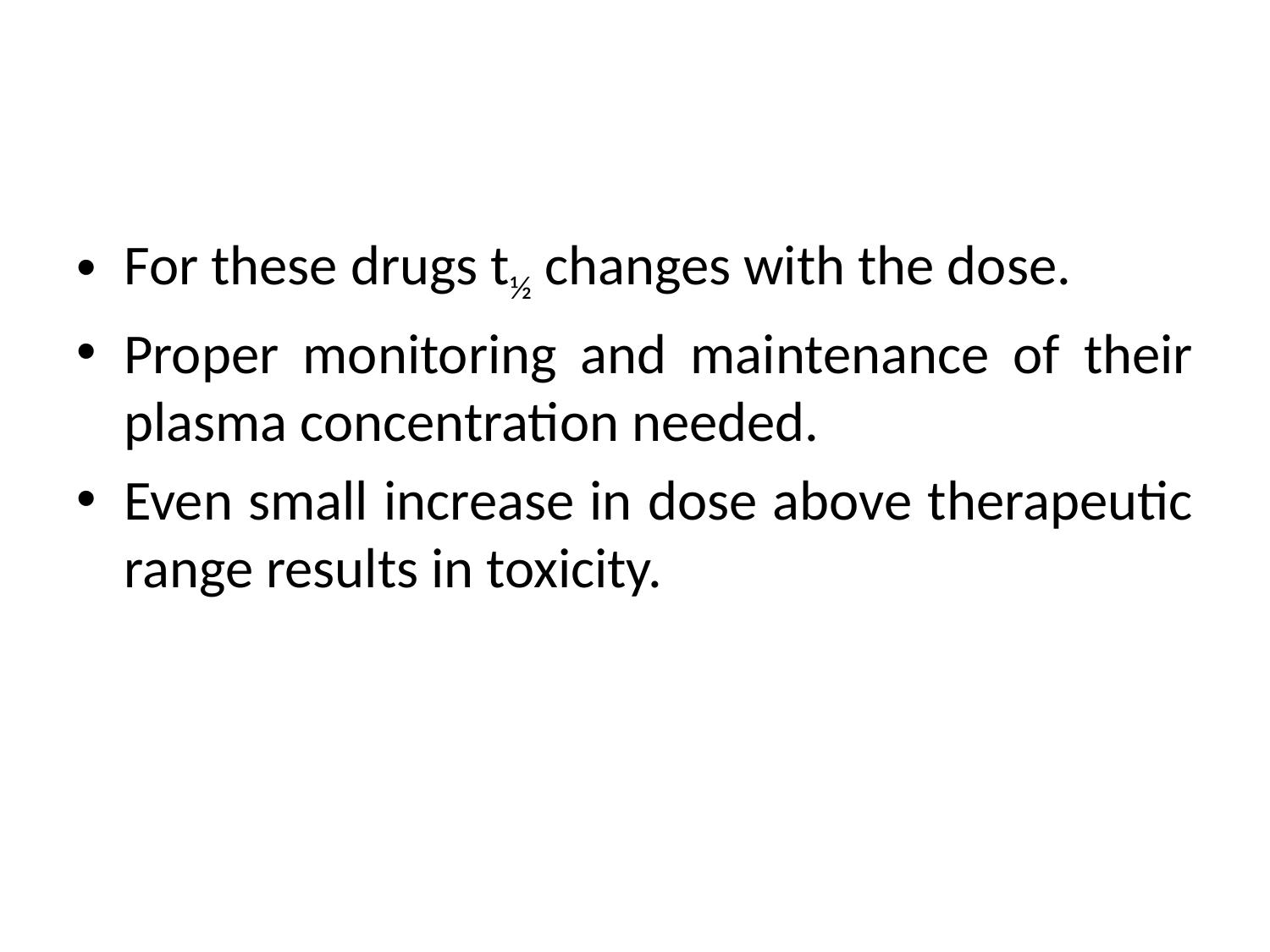

#
For these drugs t½ changes with the dose.
Proper monitoring and maintenance of their plasma concentration needed.
Even small increase in dose above therapeutic range results in toxicity.